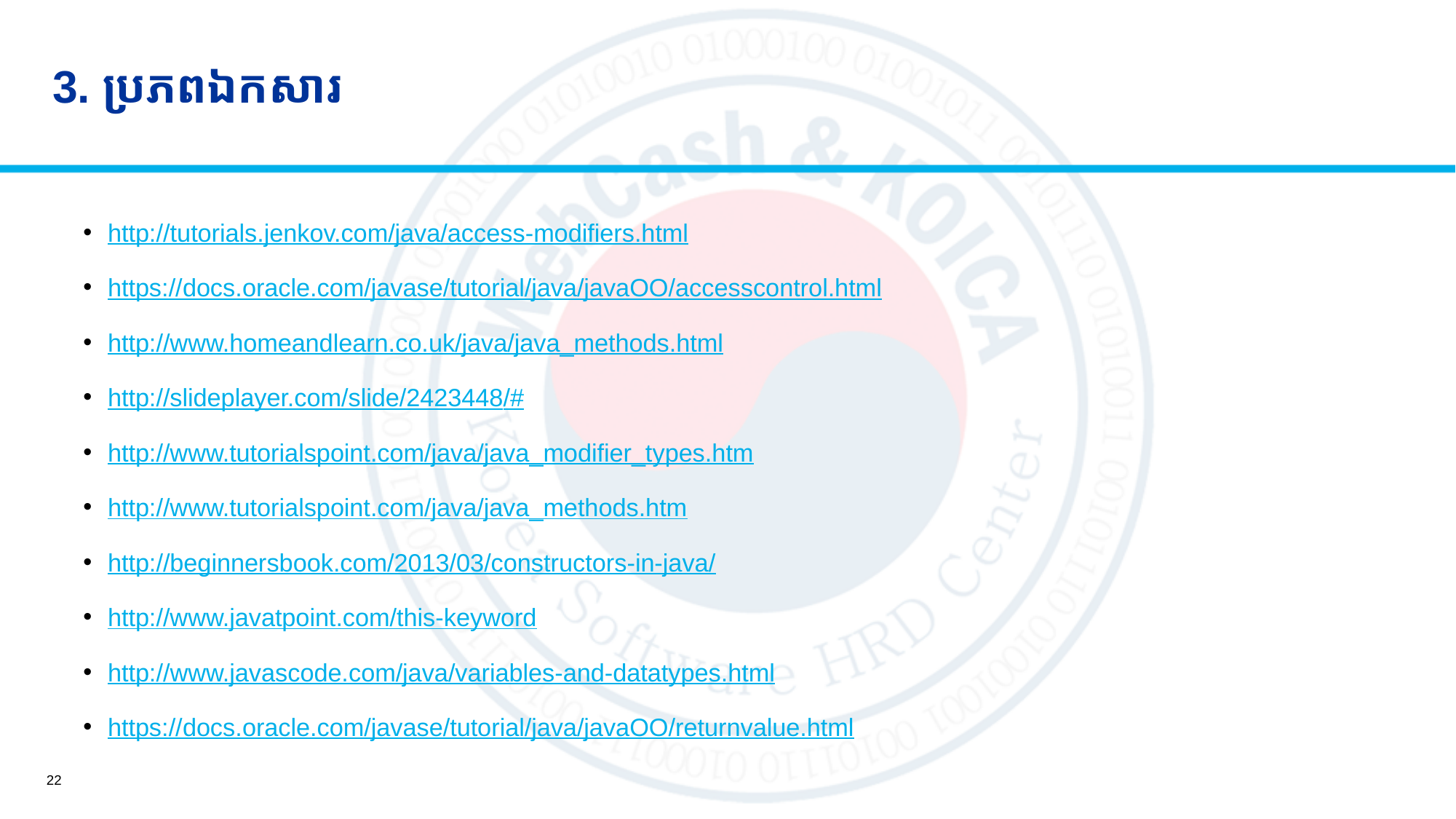

# 3. ប្រភពឯកសារ
http://tutorials.jenkov.com/java/access-modifiers.html
https://docs.oracle.com/javase/tutorial/java/javaOO/accesscontrol.html
http://www.homeandlearn.co.uk/java/java_methods.html
http://slideplayer.com/slide/2423448/#
http://www.tutorialspoint.com/java/java_modifier_types.htm
http://www.tutorialspoint.com/java/java_methods.htm
http://beginnersbook.com/2013/03/constructors-in-java/
http://www.javatpoint.com/this-keyword
http://www.javascode.com/java/variables-and-datatypes.html
https://docs.oracle.com/javase/tutorial/java/javaOO/returnvalue.html

22